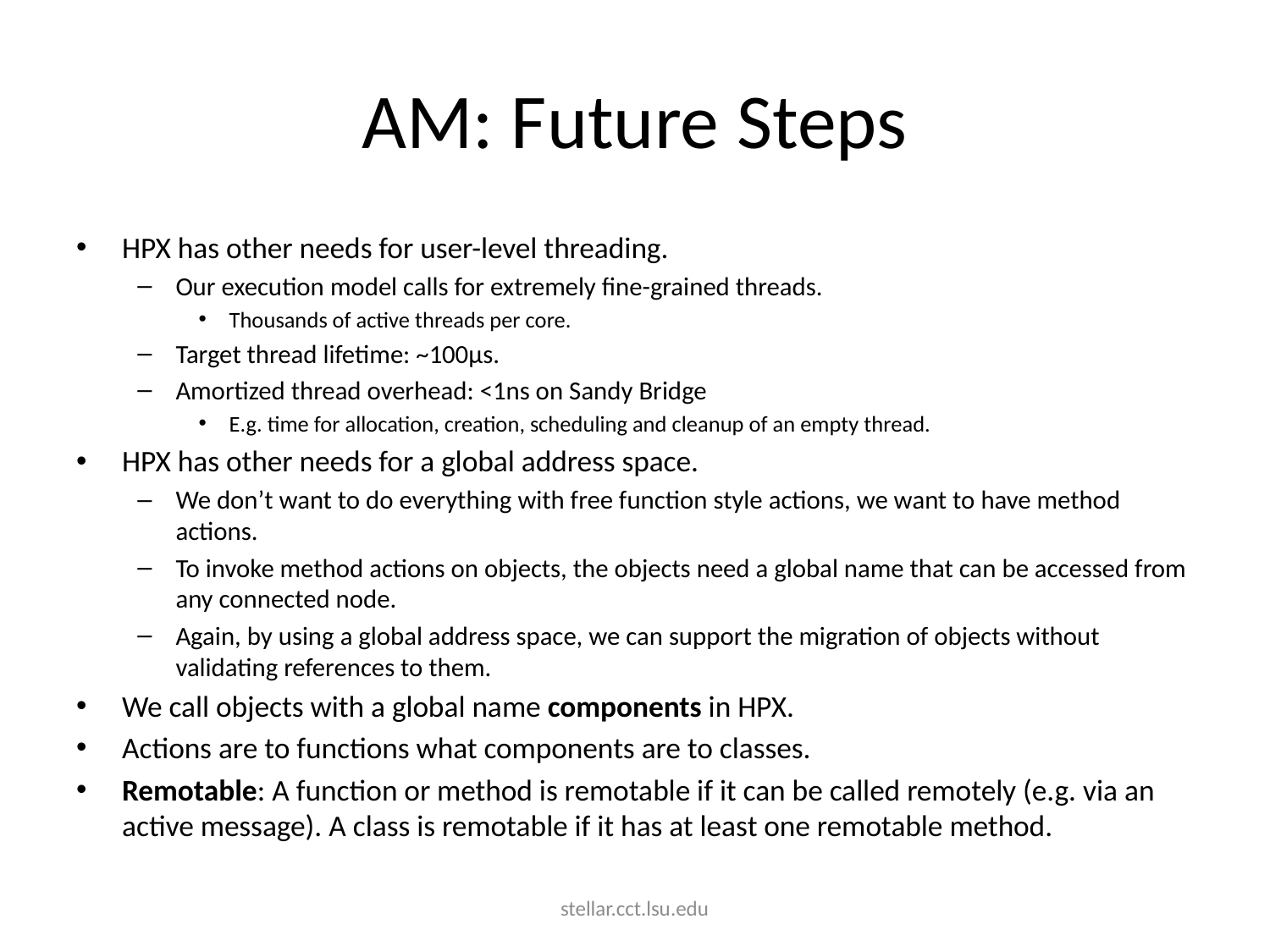

# AM: Future Steps
HPX has other needs for user-level threading.
Our execution model calls for extremely fine-grained threads.
Thousands of active threads per core.
Target thread lifetime: ~100μs.
Amortized thread overhead: <1ns on Sandy Bridge
E.g. time for allocation, creation, scheduling and cleanup of an empty thread.
HPX has other needs for a global address space.
We don’t want to do everything with free function style actions, we want to have method actions.
To invoke method actions on objects, the objects need a global name that can be accessed from any connected node.
Again, by using a global address space, we can support the migration of objects without validating references to them.
We call objects with a global name components in HPX.
Actions are to functions what components are to classes.
Remotable: A function or method is remotable if it can be called remotely (e.g. via an active message). A class is remotable if it has at least one remotable method.
stellar.cct.lsu.edu